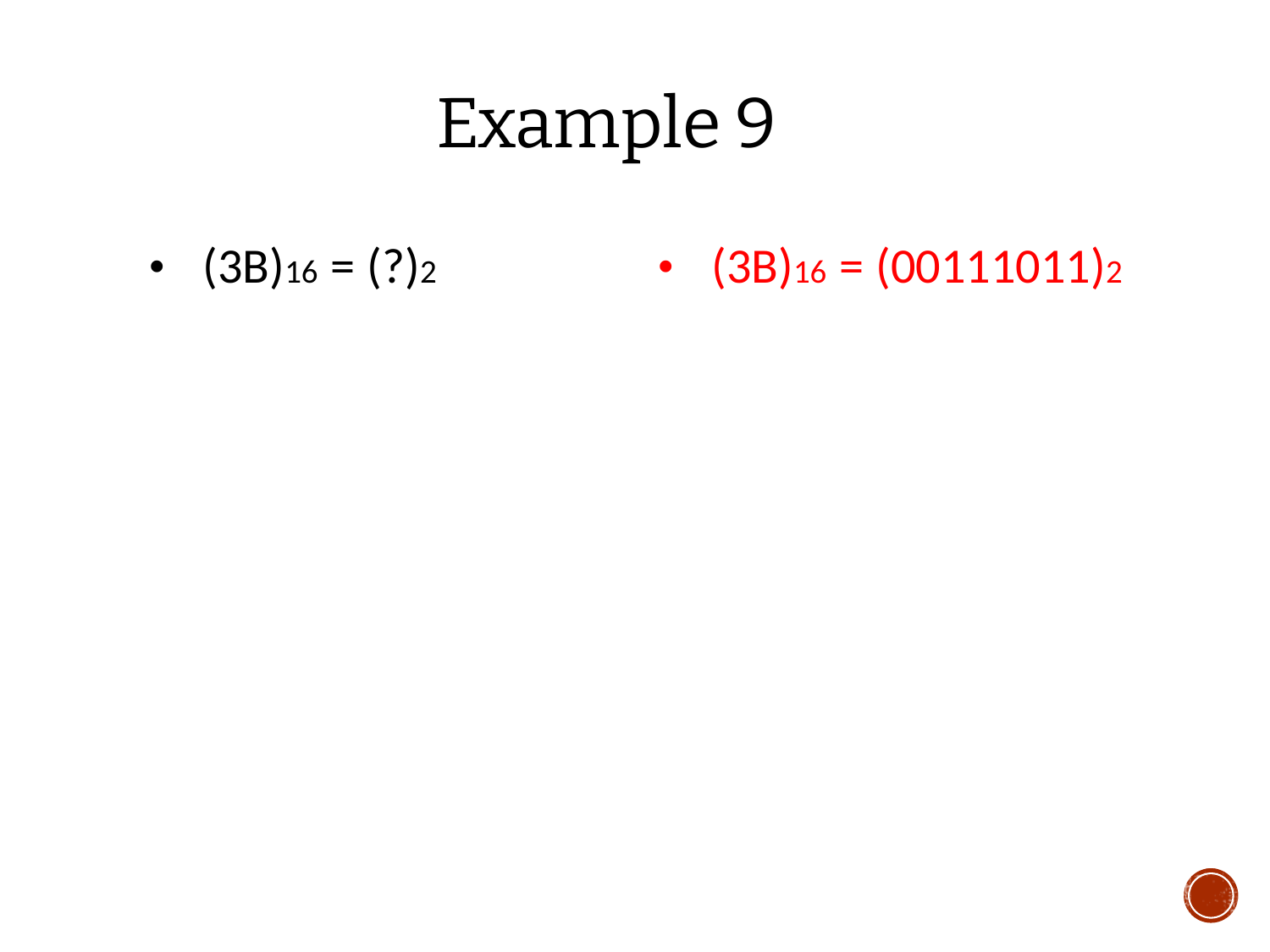

Example 9
•   (3B)16 = (?)2
•   (3B)16 = (00111011)2